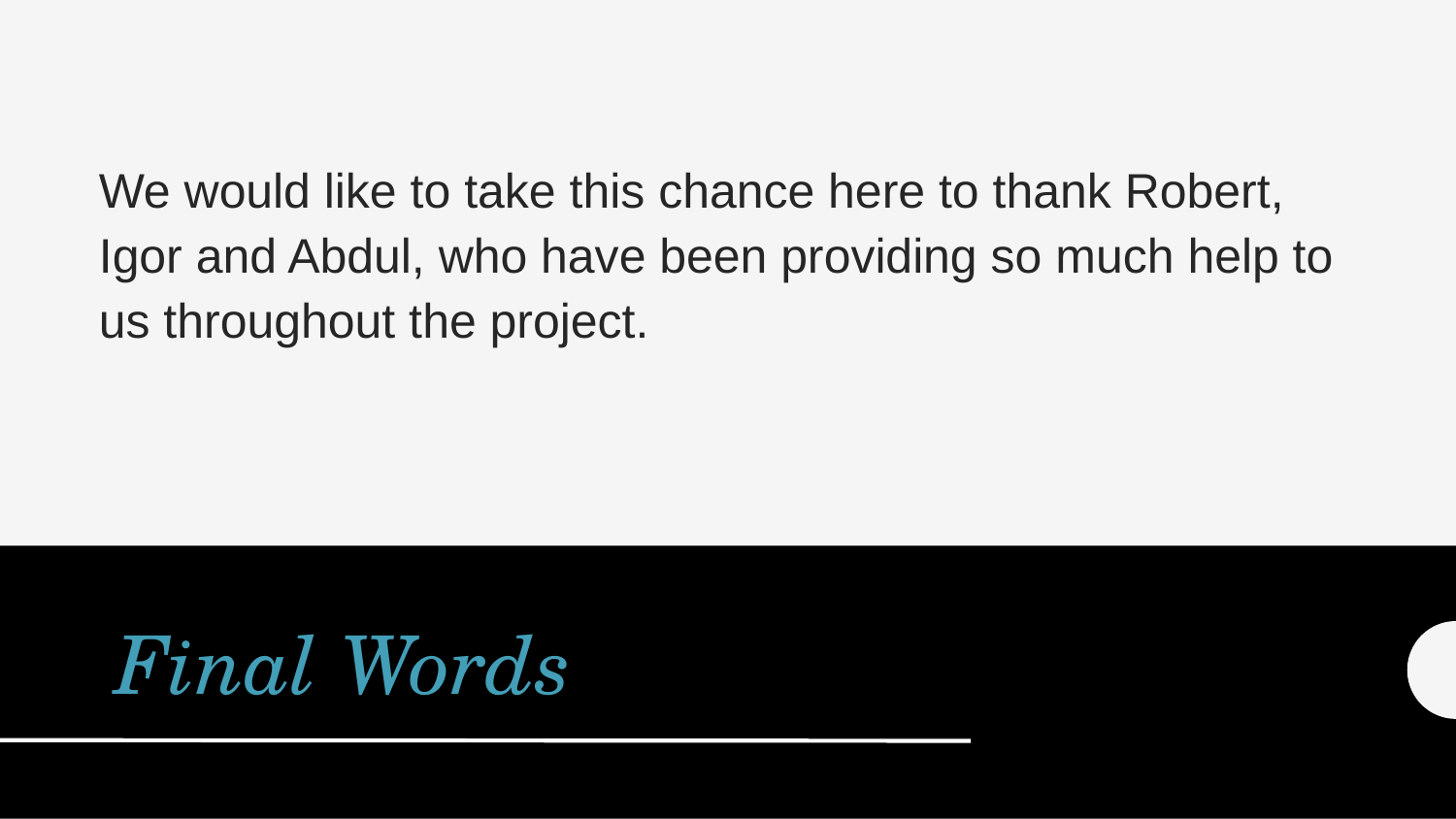

We would like to take this chance here to thank Robert, Igor and Abdul, who have been providing so much help to us throughout the project.

Final Words